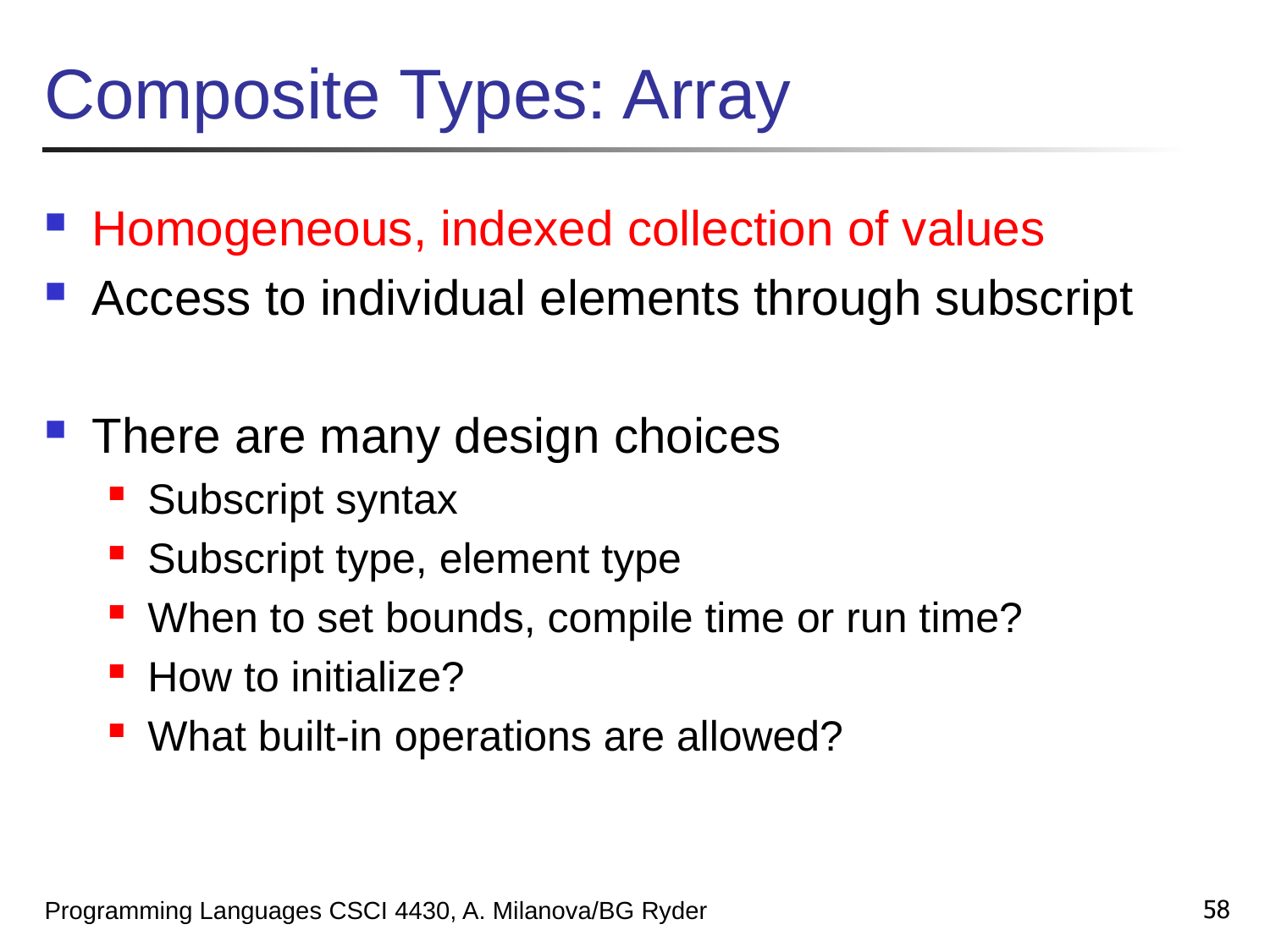

# Composite Types: Array
Homogeneous, indexed collection of values
Access to individual elements through subscript

There are many design choices
Subscript syntax
Subscript type, element type
When to set bounds, compile time or run time?
How to initialize?
What built-in operations are allowed?
58
Programming Languages CSCI 4430, A. Milanova/BG Ryder